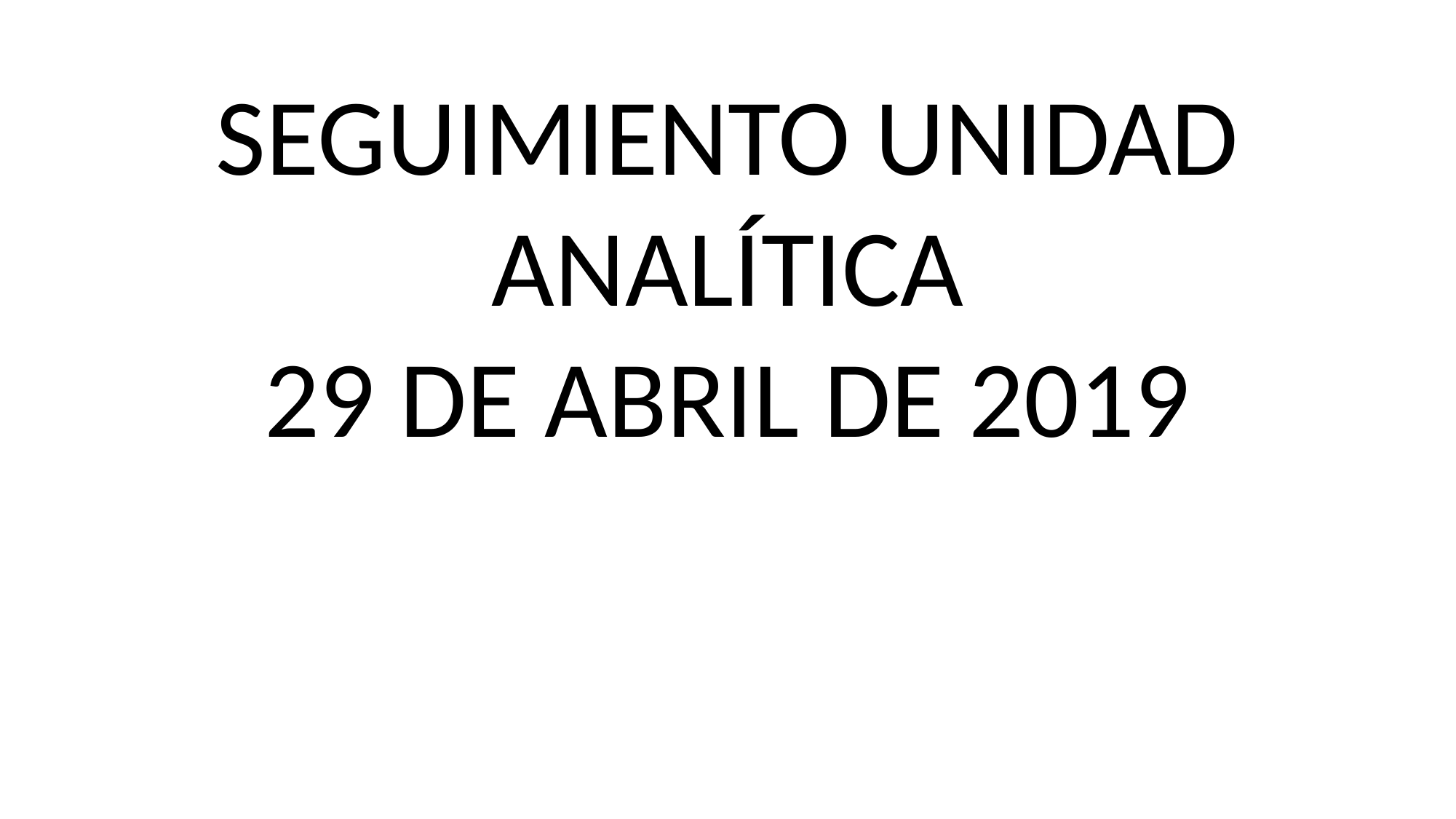

SEGUIMIENTO UNIDAD ANALÍTICA
29 DE ABRIL DE 2019